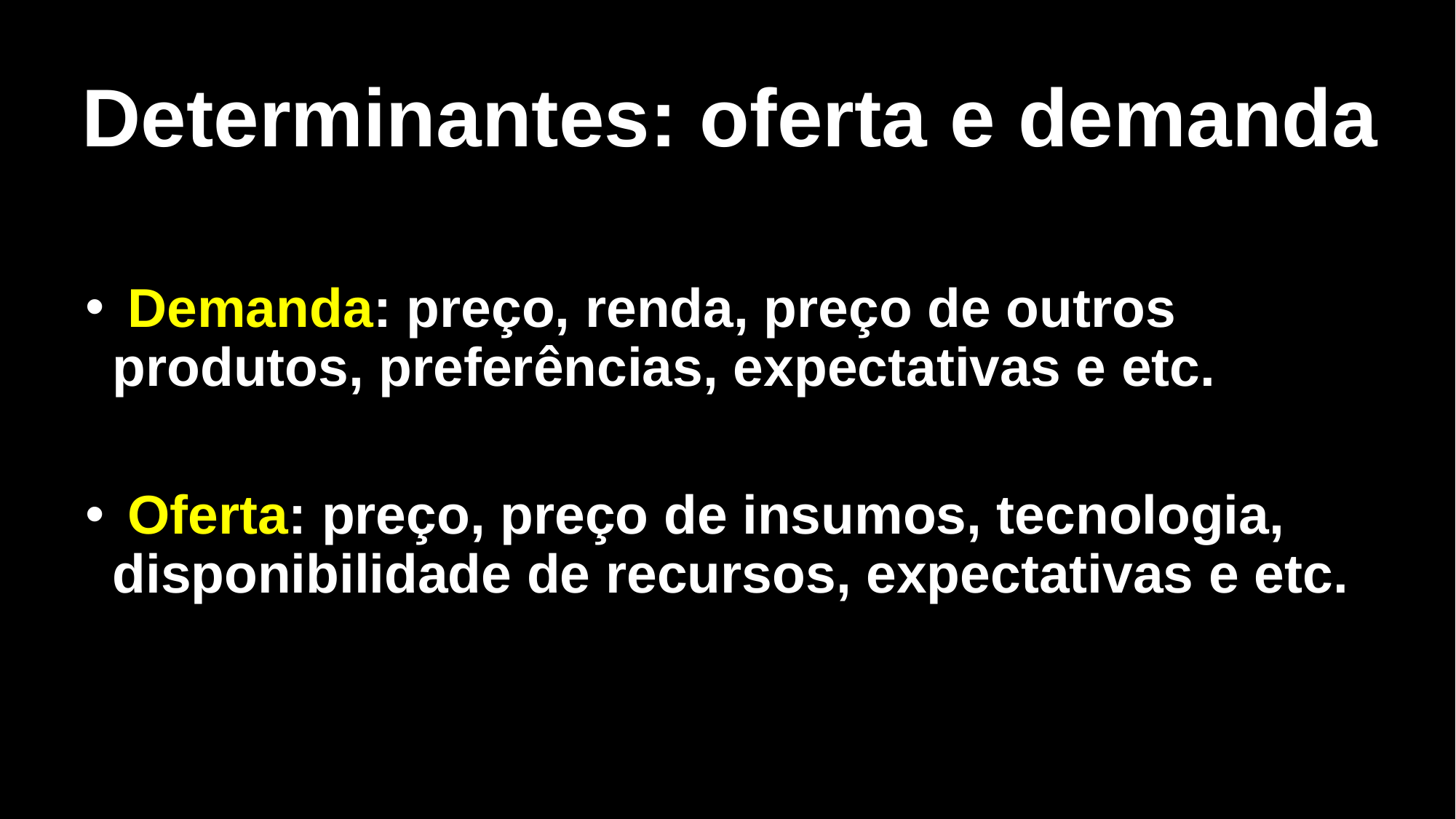

# Determinantes: oferta e demanda
 Demanda: preço, renda, preço de outros produtos, preferências, expectativas e etc.

 Oferta: preço, preço de insumos, tecnologia, disponibilidade de recursos, expectativas e etc.